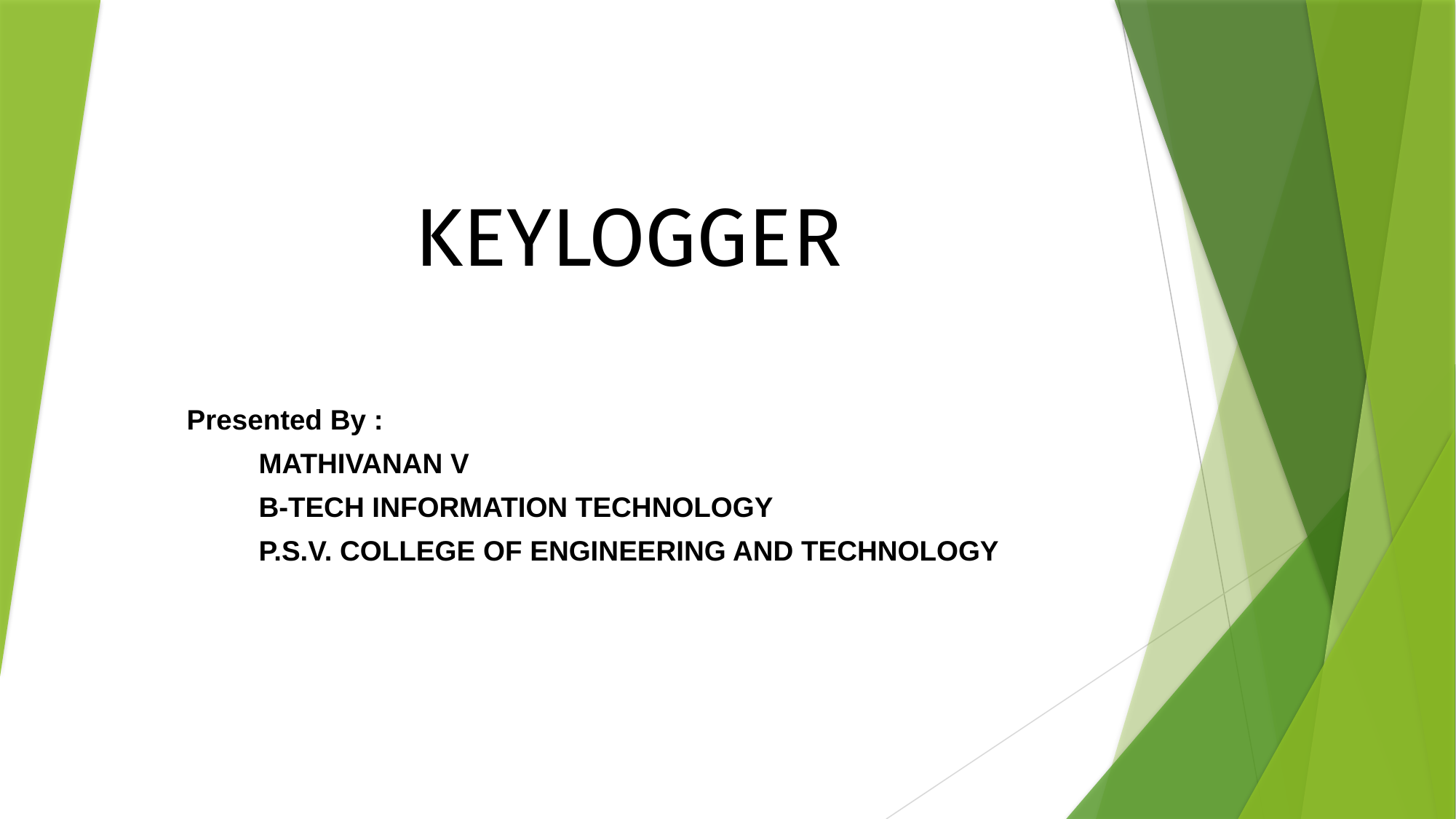

# KEYLOGGER
Presented By :
	MATHIVANAN V
	B-TECH INFORMATION TECHNOLOGY
	P.S.V. COLLEGE OF ENGINEERING AND TECHNOLOGY